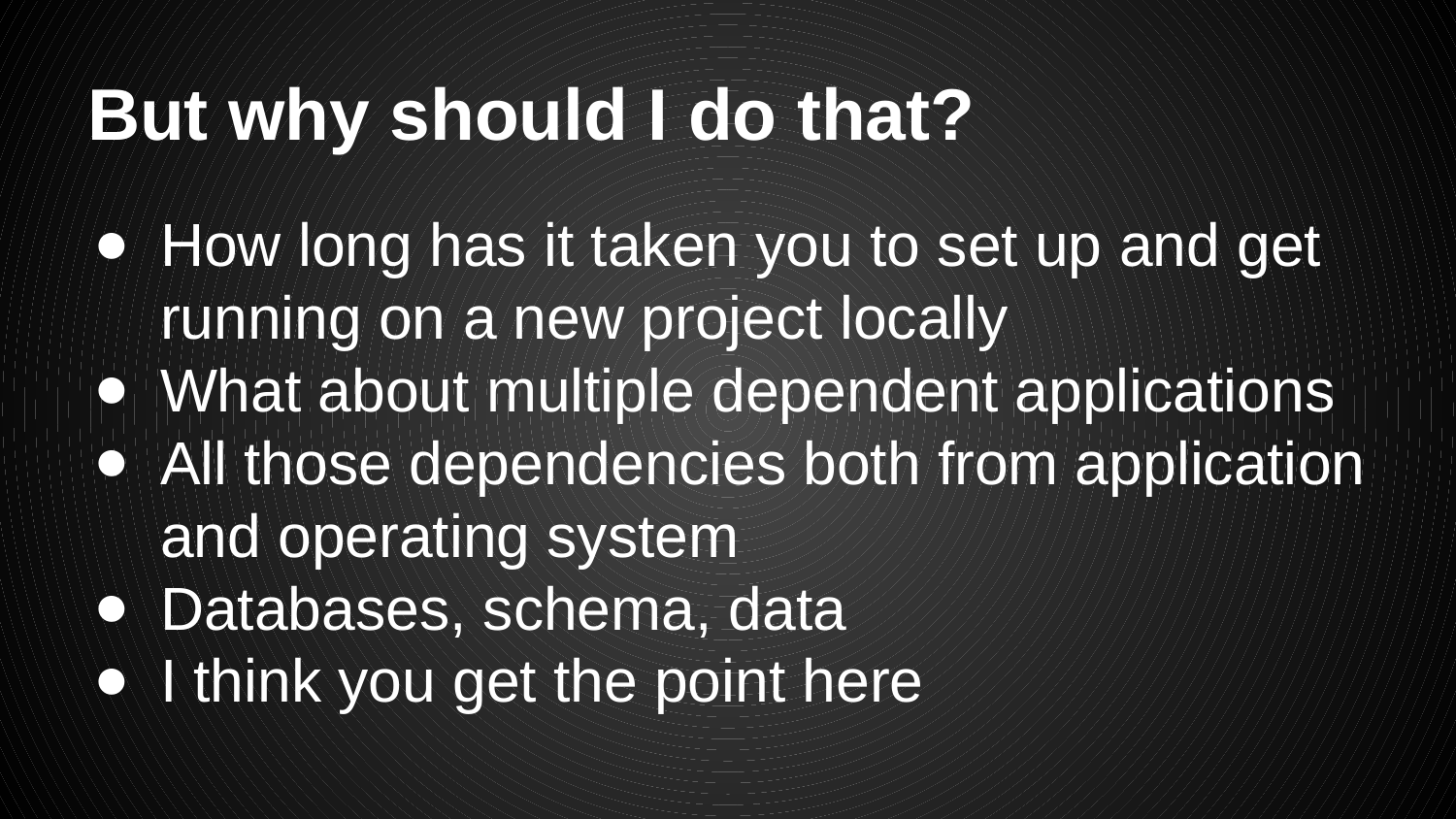

# But why should I do that?
How long has it taken you to set up and get running on a new project locally
What about multiple dependent applications
All those dependencies both from application and operating system
Databases, schema, data
I think you get the point here